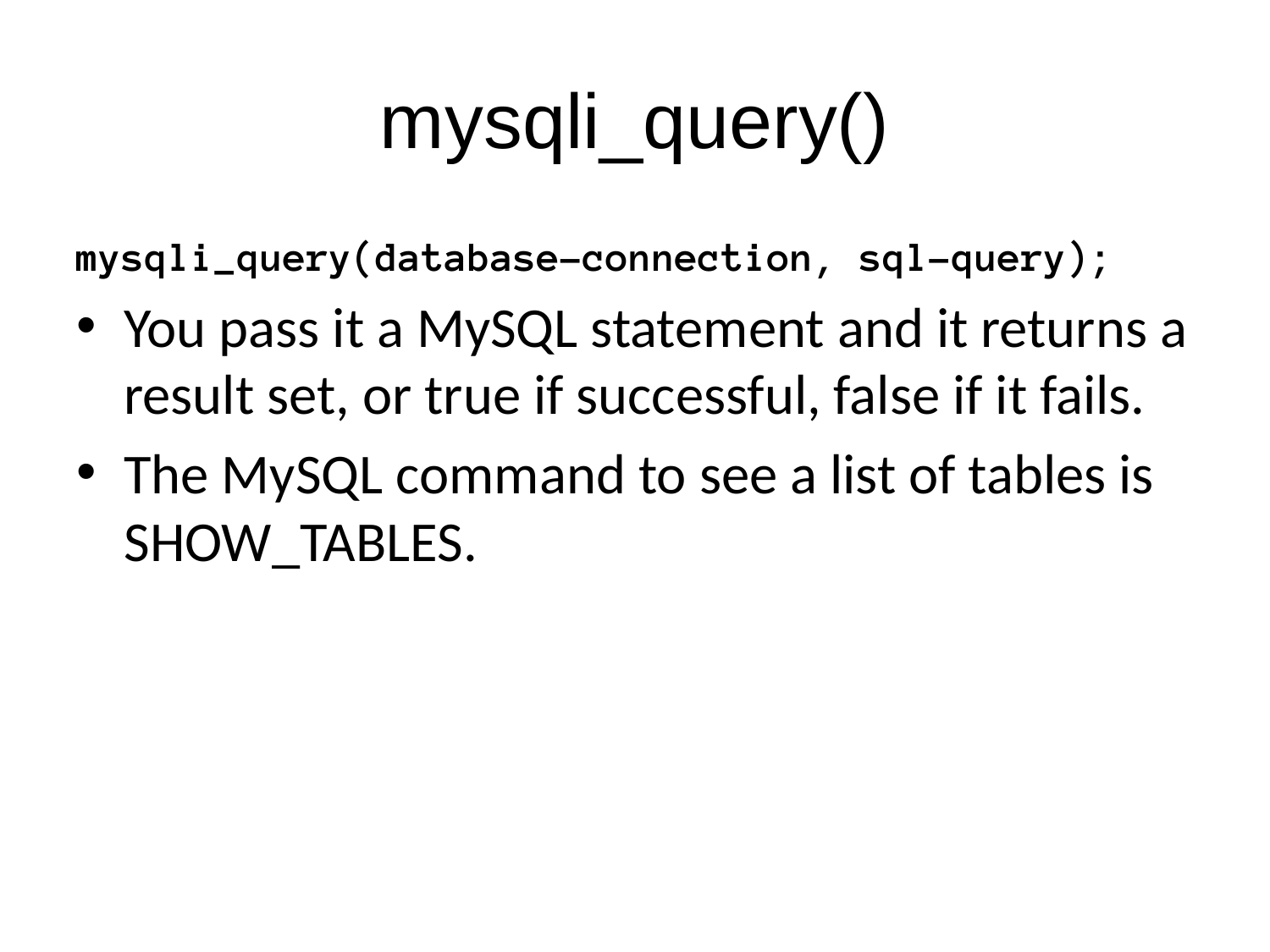

# mysqli_query()
mysqli_query(database-connection, sql-query);
You pass it a MySQL statement and it returns a result set, or true if successful, false if it fails.
The MySQL command to see a list of tables is SHOW_TABLES.